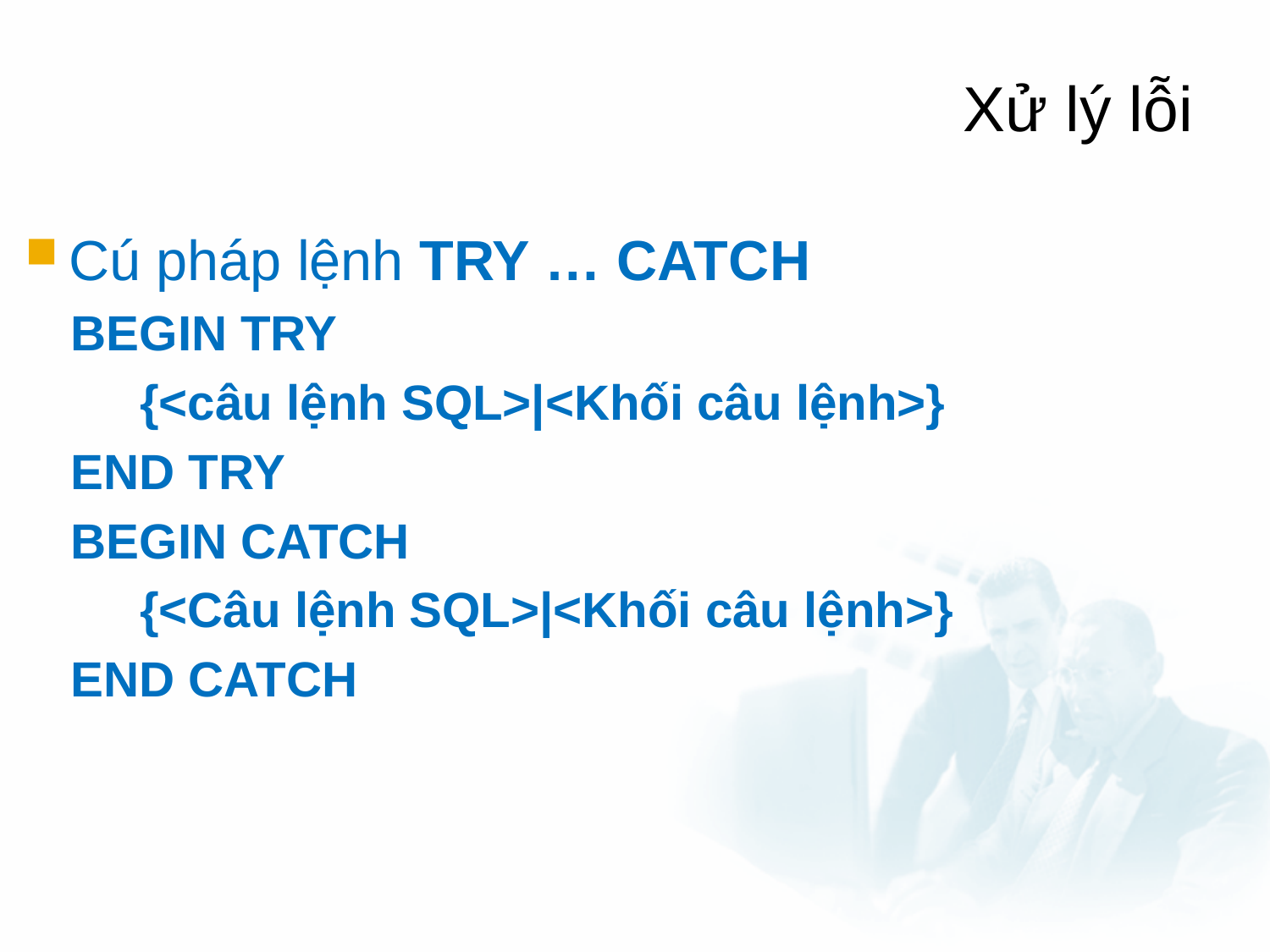

Xử lý lỗi
Cú pháp lệnh TRY … CATCH
BEGIN TRY
     {<câu lệnh SQL>|<Khối câu lệnh>}
END TRY
BEGIN CATCH
     {<Câu lệnh SQL>|<Khối câu lệnh>}
END CATCH